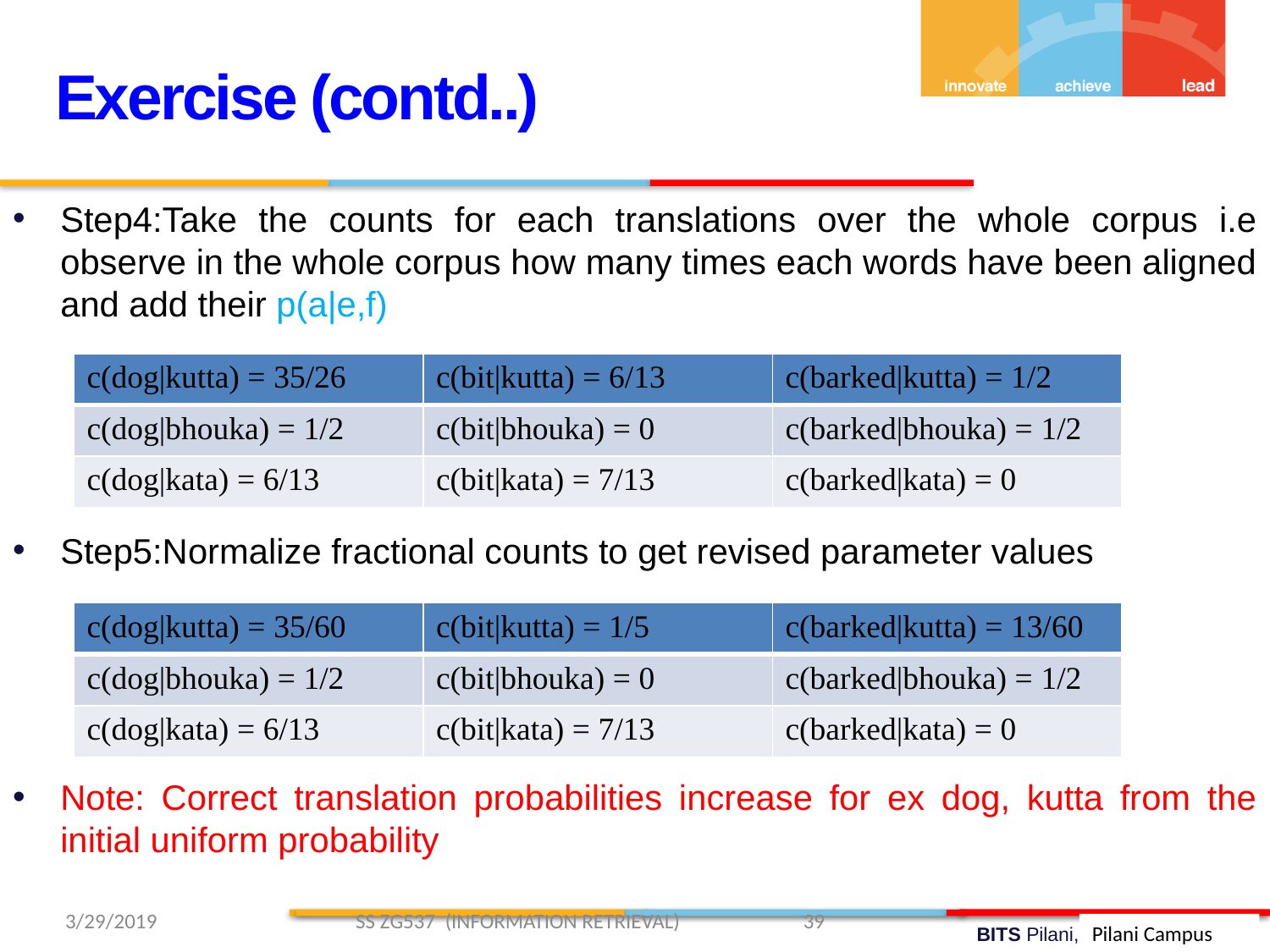

Exercise (contd..)
Step4:Take the counts for each translations over the whole corpus i.e observe in the whole corpus how many times each words have been aligned and add their p(a|e,f)

Step5:Normalize fractional counts to get revised parameter values

Note: Correct translation probabilities increase for ex dog, kutta from the initial uniform probability

| c(dog|kutta) = 35/26 | c(bit|kutta) = 6/13 | c(barked|kutta) = 1/2 |
| --- | --- | --- |
| c(dog|bhouka) = 1/2 | c(bit|bhouka) = 0 | c(barked|bhouka) = 1/2 |
| c(dog|kata) = 6/13 | c(bit|kata) = 7/13 | c(barked|kata) = 0 |
| c(dog|kutta) = 35/60 | c(bit|kutta) = 1/5 | c(barked|kutta) = 13/60 |
| --- | --- | --- |
| c(dog|bhouka) = 1/2 | c(bit|bhouka) = 0 | c(barked|bhouka) = 1/2 |
| c(dog|kata) = 6/13 | c(bit|kata) = 7/13 | c(barked|kata) = 0 |
3/29/2019                                         SS ZG537  (INFORMATION RETRIEVAL)                         39
Pilani Campus